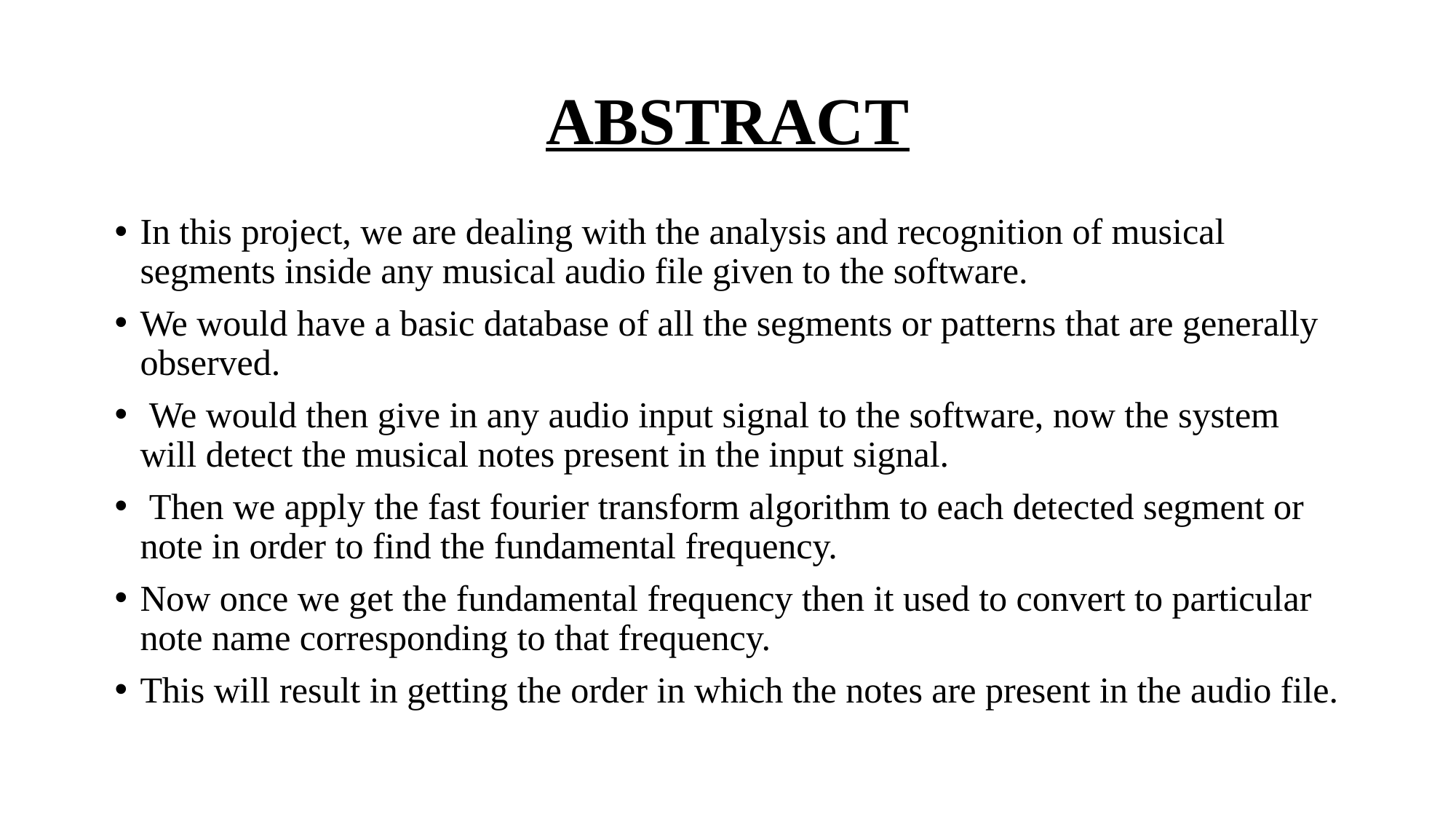

# ABSTRACT
In this project, we are dealing with the analysis and recognition of musical segments inside any musical audio file given to the software.
We would have a basic database of all the segments or patterns that are generally observed.
 We would then give in any audio input signal to the software, now the system will detect the musical notes present in the input signal.
 Then we apply the fast fourier transform algorithm to each detected segment or note in order to find the fundamental frequency.
Now once we get the fundamental frequency then it used to convert to particular note name corresponding to that frequency.
This will result in getting the order in which the notes are present in the audio file.

I